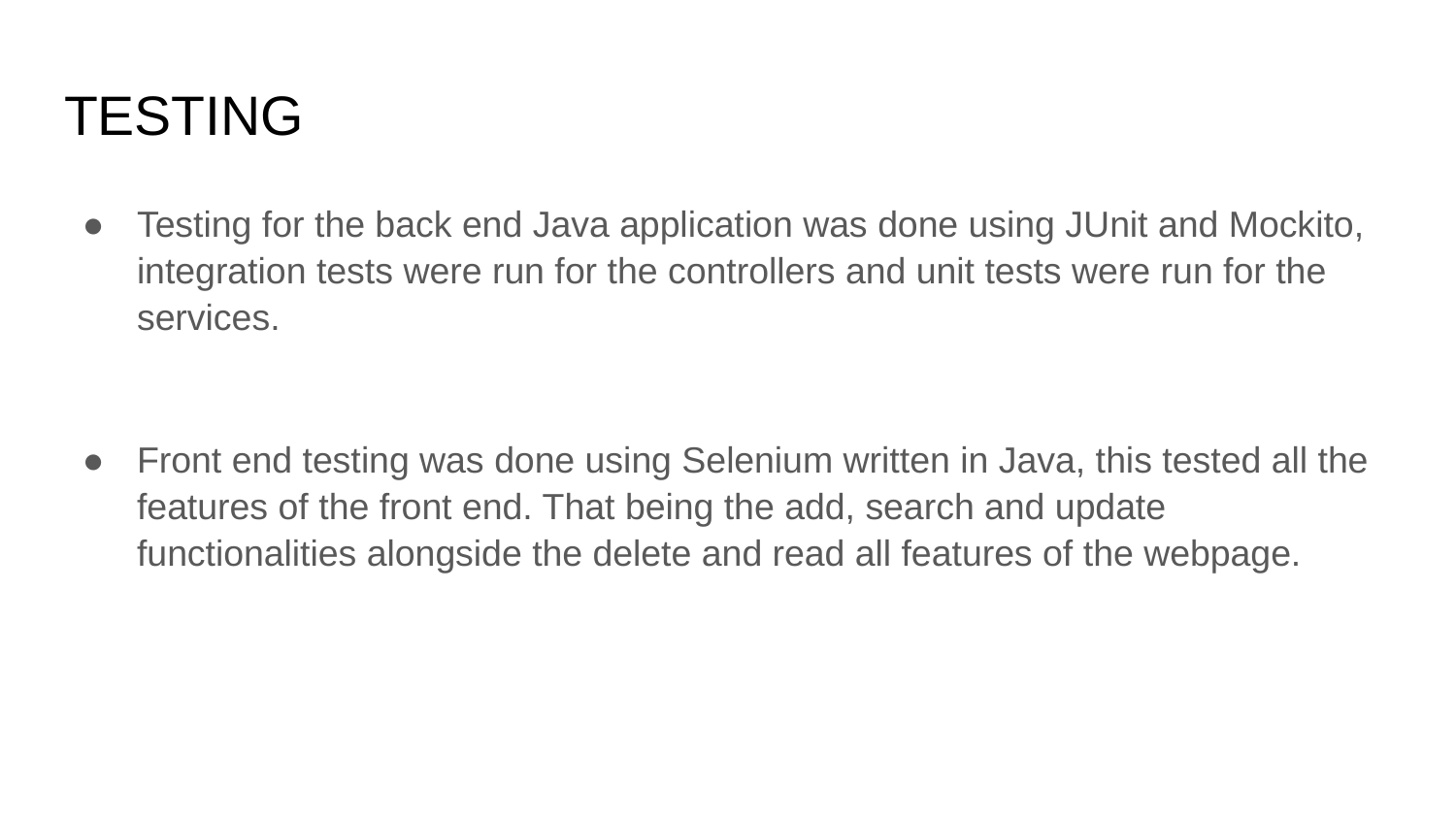

# TESTING
Testing for the back end Java application was done using JUnit and Mockito, integration tests were run for the controllers and unit tests were run for the services.

Front end testing was done using Selenium written in Java, this tested all the features of the front end. That being the add, search and update functionalities alongside the delete and read all features of the webpage.